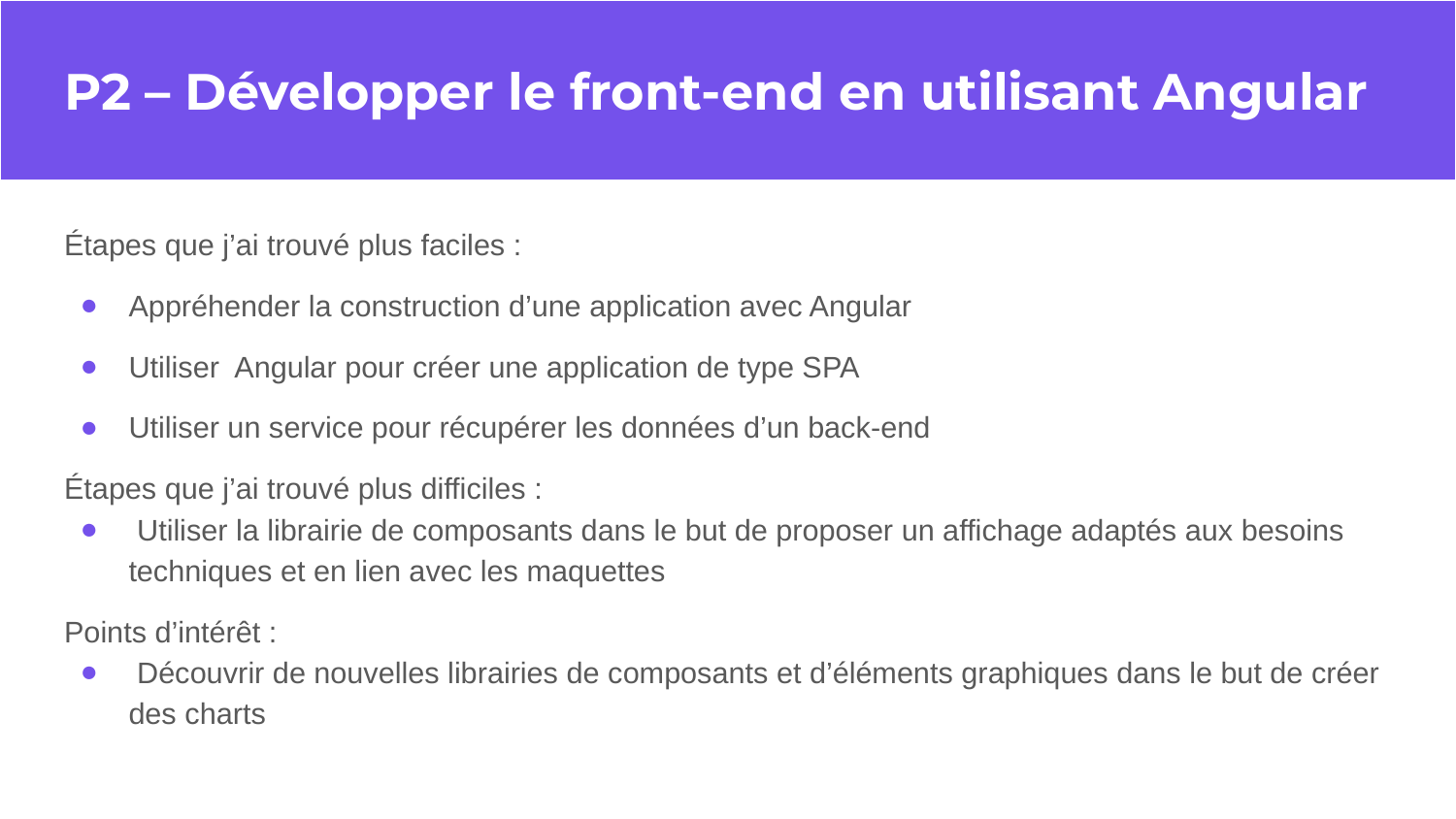

# P2 – Développer le front-end en utilisant Angular
Étapes que j’ai trouvé plus faciles :
Appréhender la construction d’une application avec Angular
Utiliser  Angular pour créer une application de type SPA
Utiliser un service pour récupérer les données d’un back-end
Étapes que j’ai trouvé plus difficiles :
 Utiliser la librairie de composants dans le but de proposer un affichage adaptés aux besoins techniques et en lien avec les maquettes
Points d’intérêt :
 Découvrir de nouvelles librairies de composants et d’éléments graphiques dans le but de créer des charts